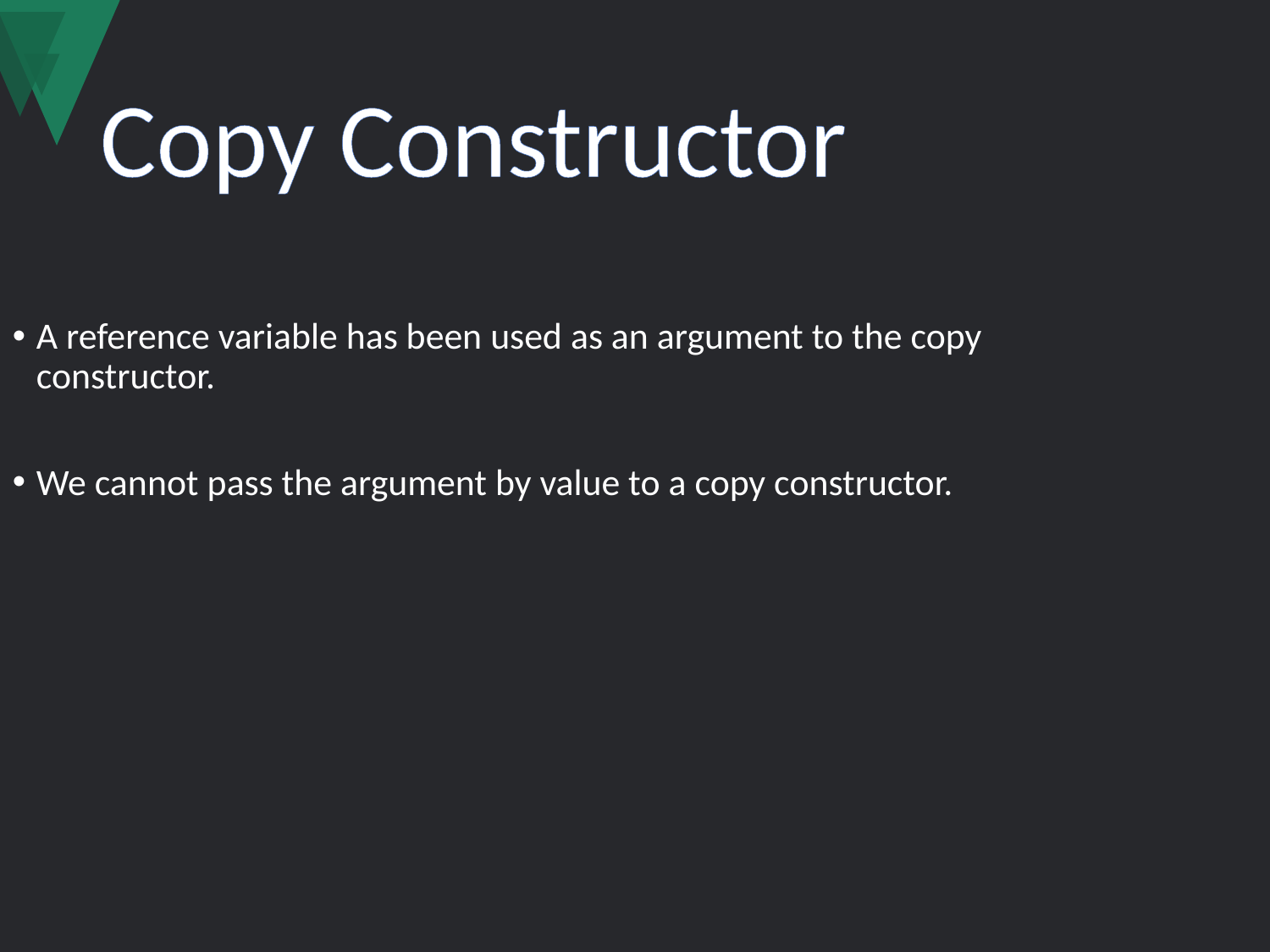

# Copy Constructor

A reference variable has been used as an argument to the copy constructor.

We cannot pass the argument by value to a copy constructor.